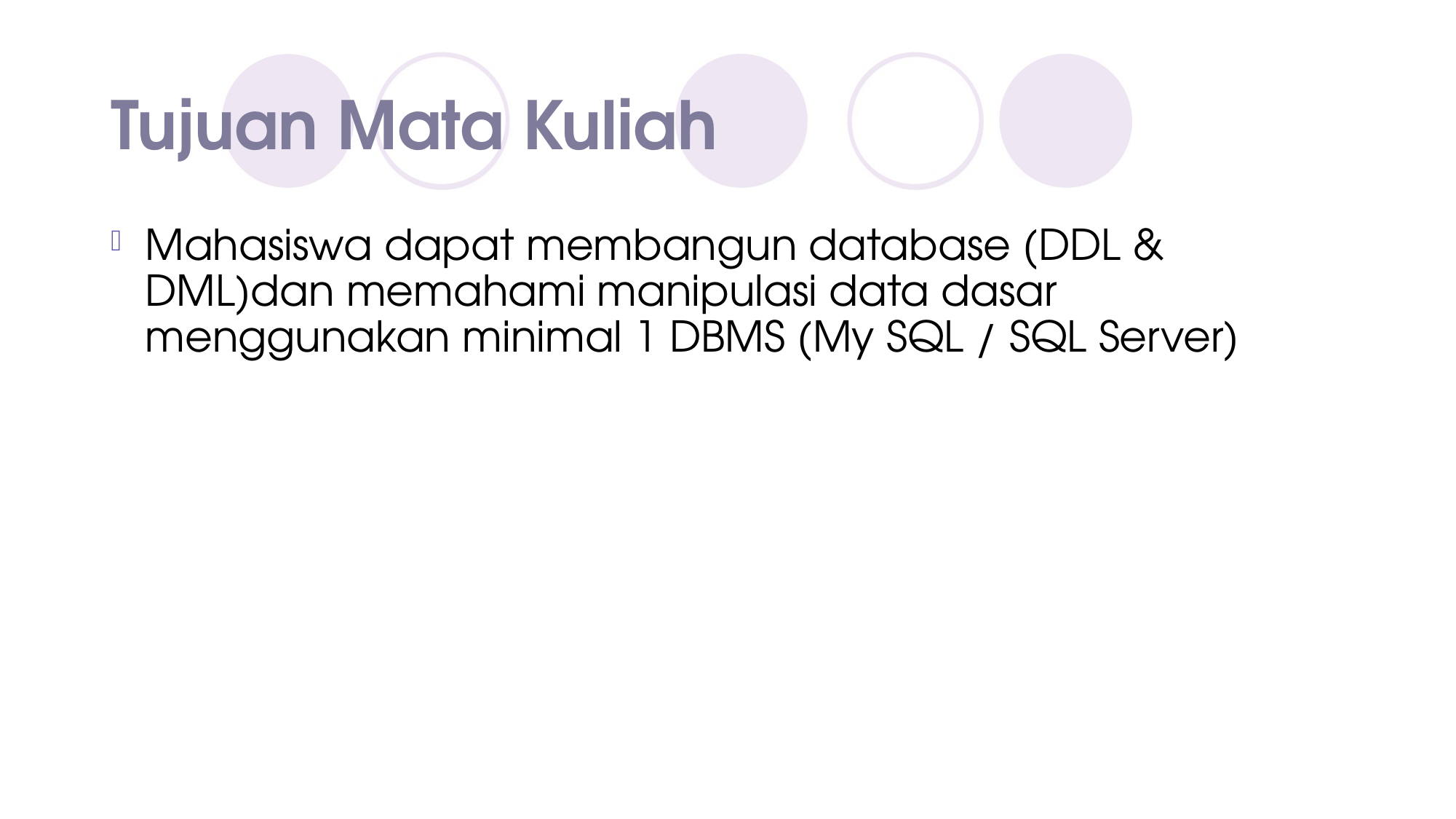

# Tujuan Mata Kuliah
Mahasiswa dapat membangun database (DDL & DML)dan memahami manipulasi data dasar menggunakan minimal 1 DBMS (My SQL / SQL Server)